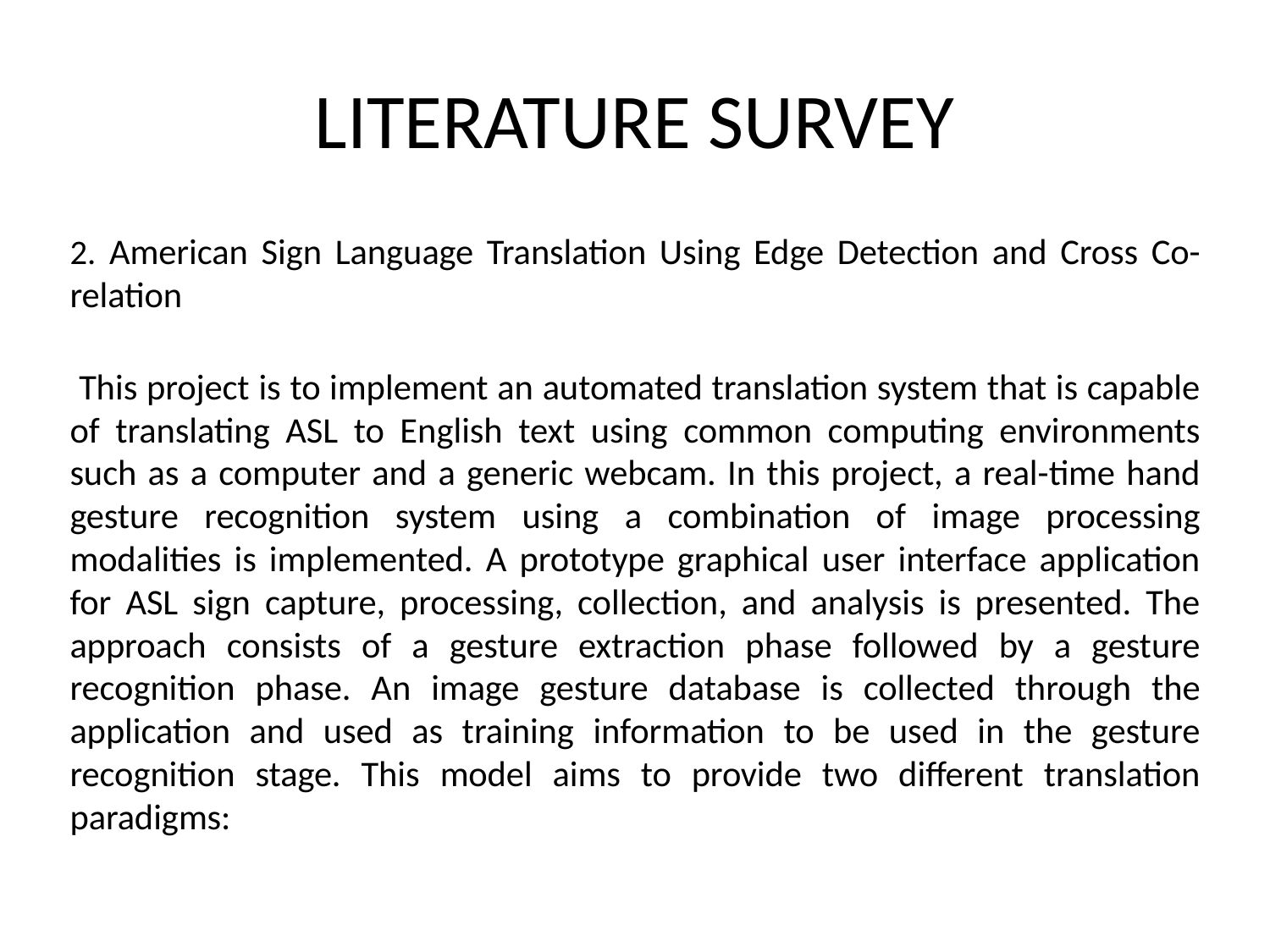

# LITERATURE SURVEY
2. American Sign Language Translation Using Edge Detection and Cross Co-relation

 This project is to implement an automated translation system that is capable of translating ASL to English text using common computing environments such as a computer and a generic webcam. In this project, a real-time hand gesture recognition system using a combination of image processing modalities is implemented. A prototype graphical user interface application for ASL sign capture, processing, collection, and analysis is presented. The approach consists of a gesture extraction phase followed by a gesture recognition phase. An image gesture database is collected through the application and used as training information to be used in the gesture recognition stage. This model aims to provide two different translation paradigms: